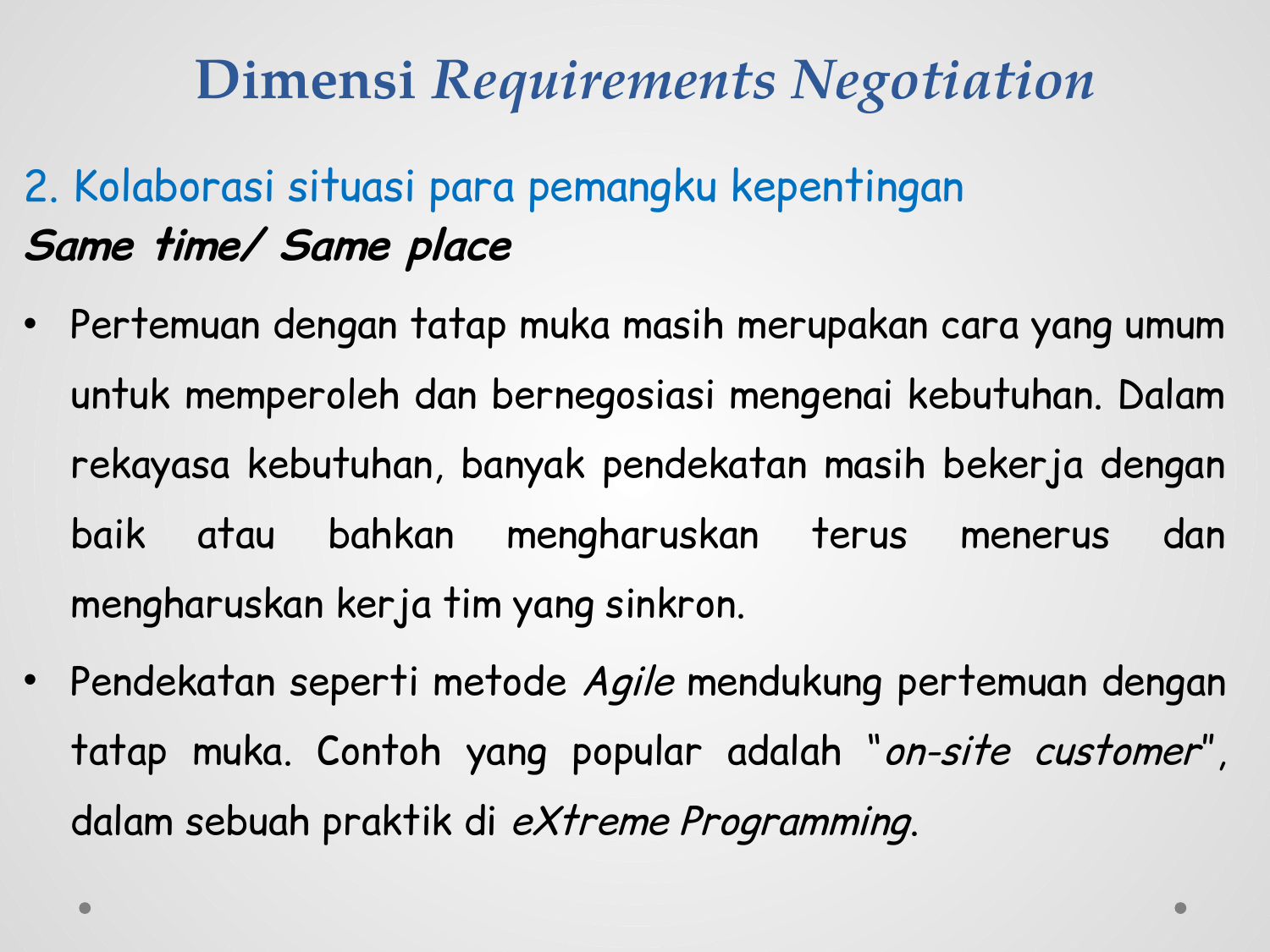

# Dimensi Requirements Negotiation
2. Kolaborasi situasi para pemangku kepentingan
Same time/ Same place
Pertemuan dengan tatap muka masih merupakan cara yang umum untuk memperoleh dan bernegosiasi mengenai kebutuhan. Dalam rekayasa kebutuhan, banyak pendekatan masih bekerja dengan baik atau bahkan mengharuskan terus menerus dan mengharuskan kerja tim yang sinkron.
Pendekatan seperti metode Agile mendukung pertemuan dengan tatap muka. Contoh yang popular adalah “on-site customer”, dalam sebuah praktik di eXtreme Programming.